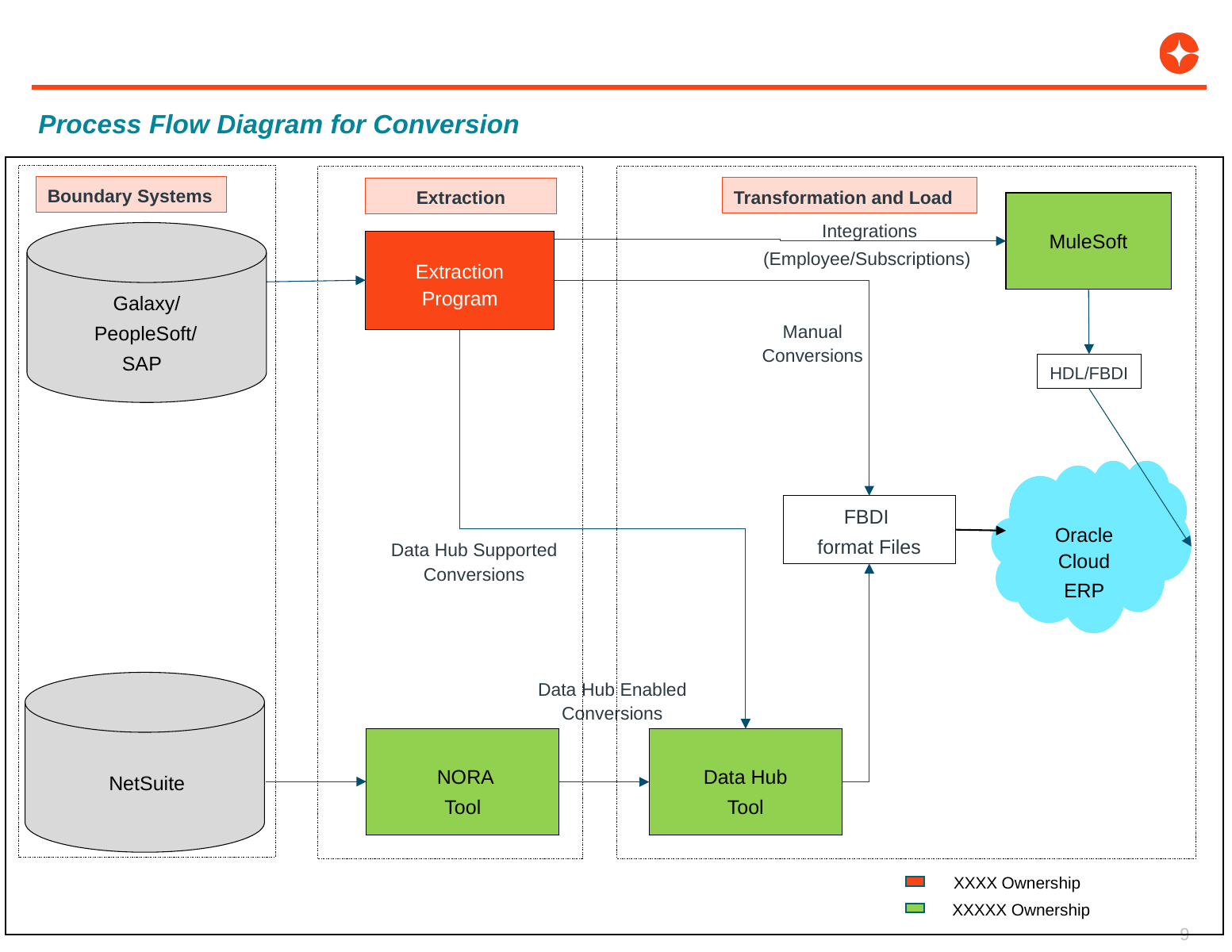

Process Flow Diagram for Conversion

Boundary Systems
Transformation and Load
Extraction

MuleSoft
 Integrations
(Employee/Subscriptions)
Galaxy/
          PeopleSoft/
               SAP
Extraction Program
Manual Conversions
HDL/FBDI

Oracle Cloud
ERP
FBDI
format Files
Data Hub Supported Conversions
Data Hub Enabled Conversions

             NetSuite

 NORA
Tool

Data Hub
Tool
XXXX Ownership

XXXXX Ownership

9